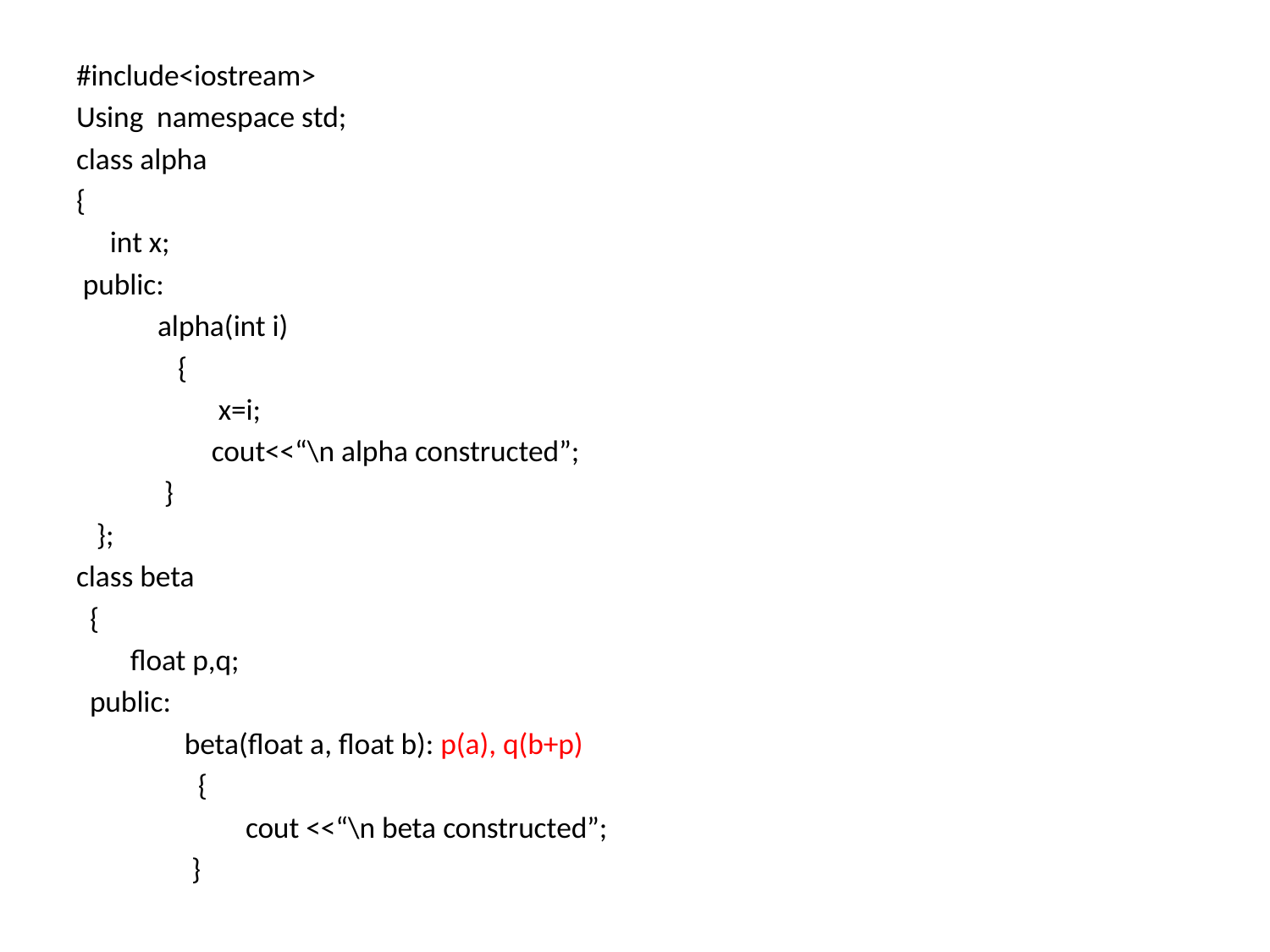

#include<iostream>
Using  namespace std;
class alpha
{
     int x;
 public:
            alpha(int i)
               {
                     x=i;
                    cout<<“\n alpha constructed”;
             }
   };
class beta
  {
        float p,q;
  public:
                beta(float a, float b): p(a), q(b+p)
                  {
                         cout <<“\n beta constructed”;
                 }